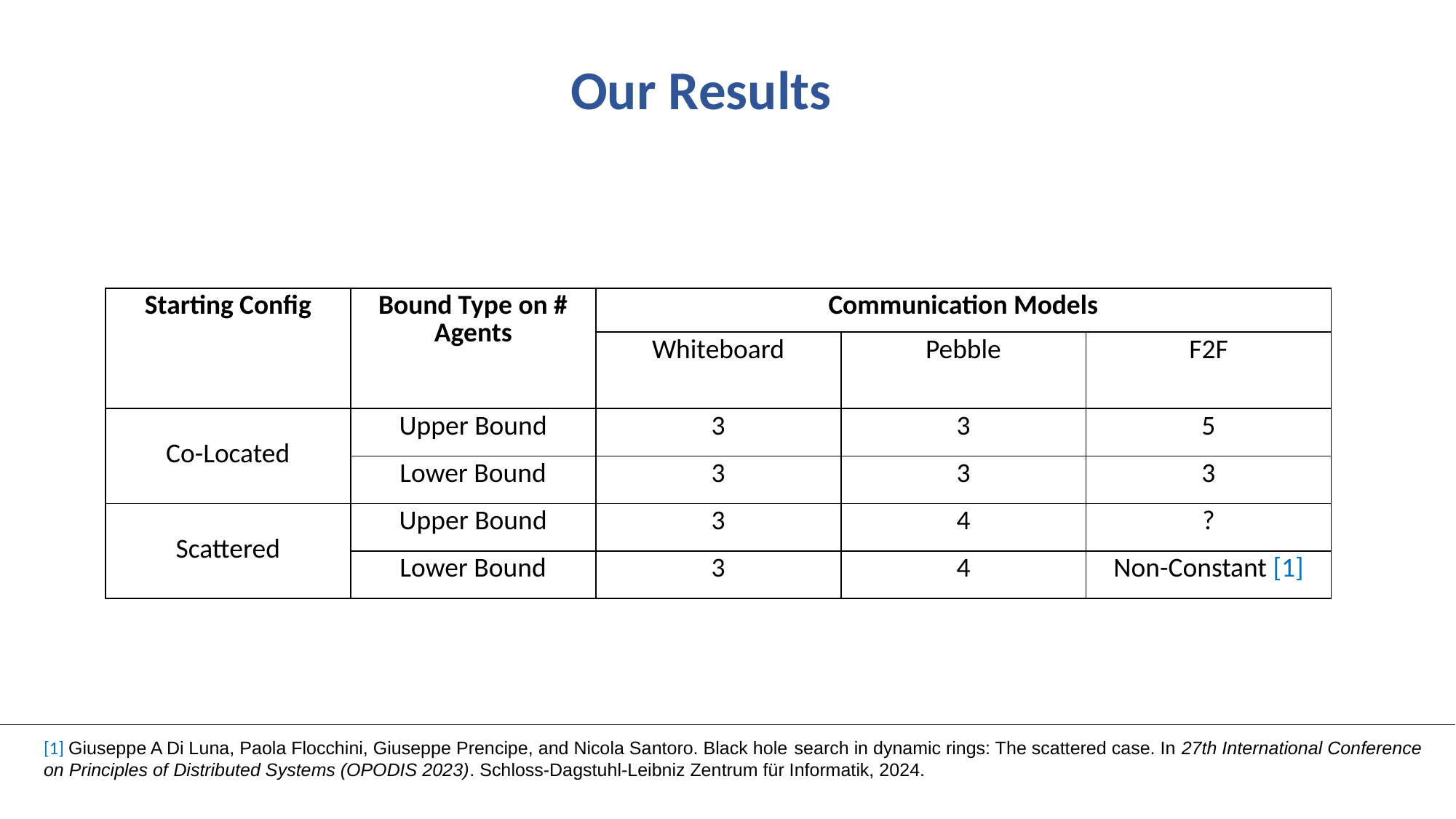

Our Results
| Starting Config | Bound Type on # Agents | Communication Models |  |  |
| --- | --- | --- | --- | --- |
|  |  | Whiteboard | Pebble | F2F |
| Co-Located | Upper Bound | 3 | 3 | 5 |
|  | Lower Bound | 3 | 3 | 3 |
| Scattered | Upper Bound | 3 | 4 | ? |
|  | Lower Bound | 3 | 4 | Non-Constant [1] |
[1] Giuseppe A Di Luna, Paola Flocchini, Giuseppe Prencipe, and Nicola Santoro. Black hole search in dynamic rings: The scattered case. In 27th International Conference on Principles of Distributed Systems (OPODIS 2023). Schloss-Dagstuhl-Leibniz Zentrum für Informatik, 2024.